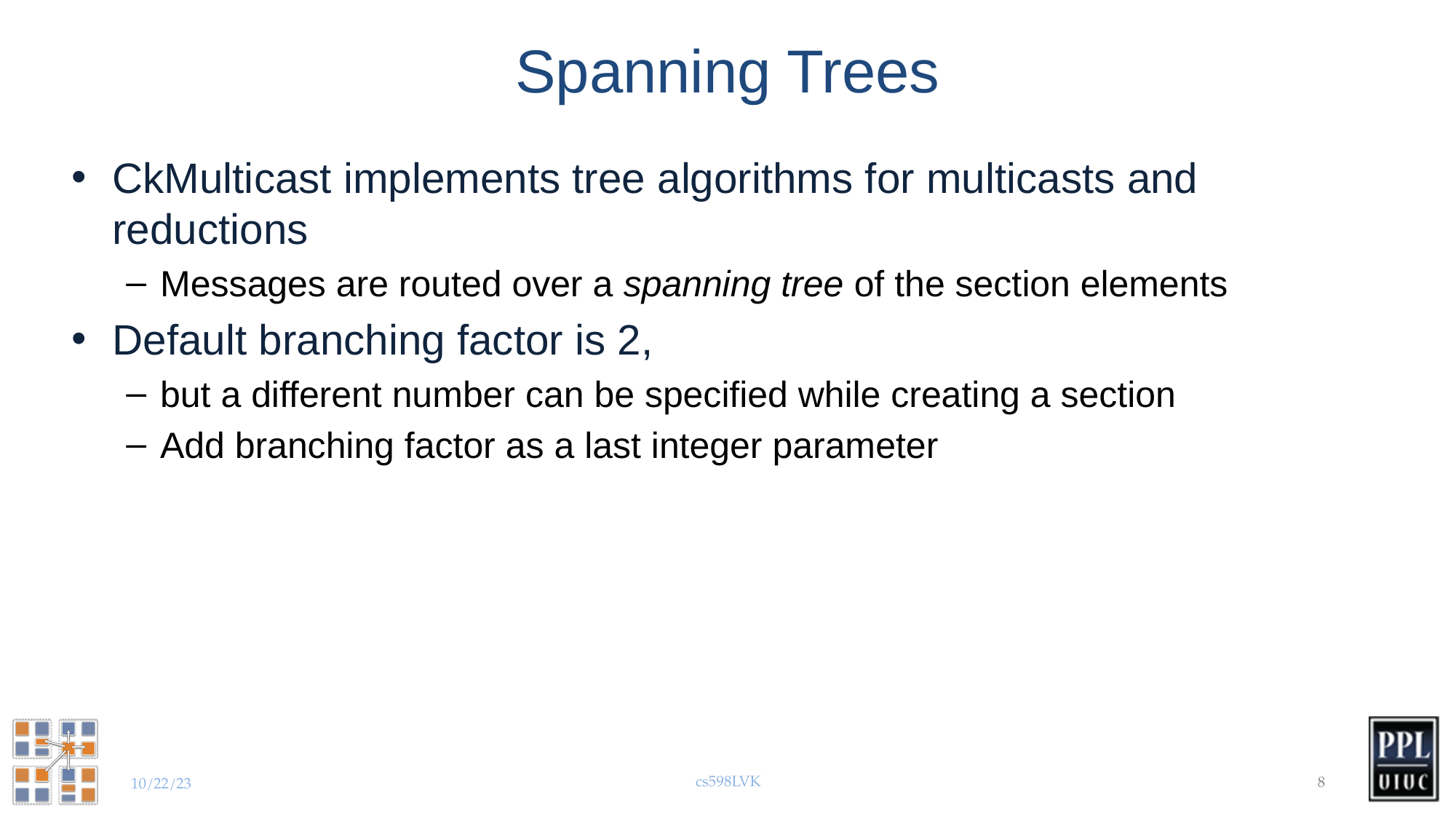

# Spanning Trees
CkMulticast implements tree algorithms for multicasts and reductions
Messages are routed over a spanning tree of the section elements
Default branching factor is 2,
but a different number can be specified while creating a section
Add branching factor as a last integer parameter

cs598LVK
8
10/22/23